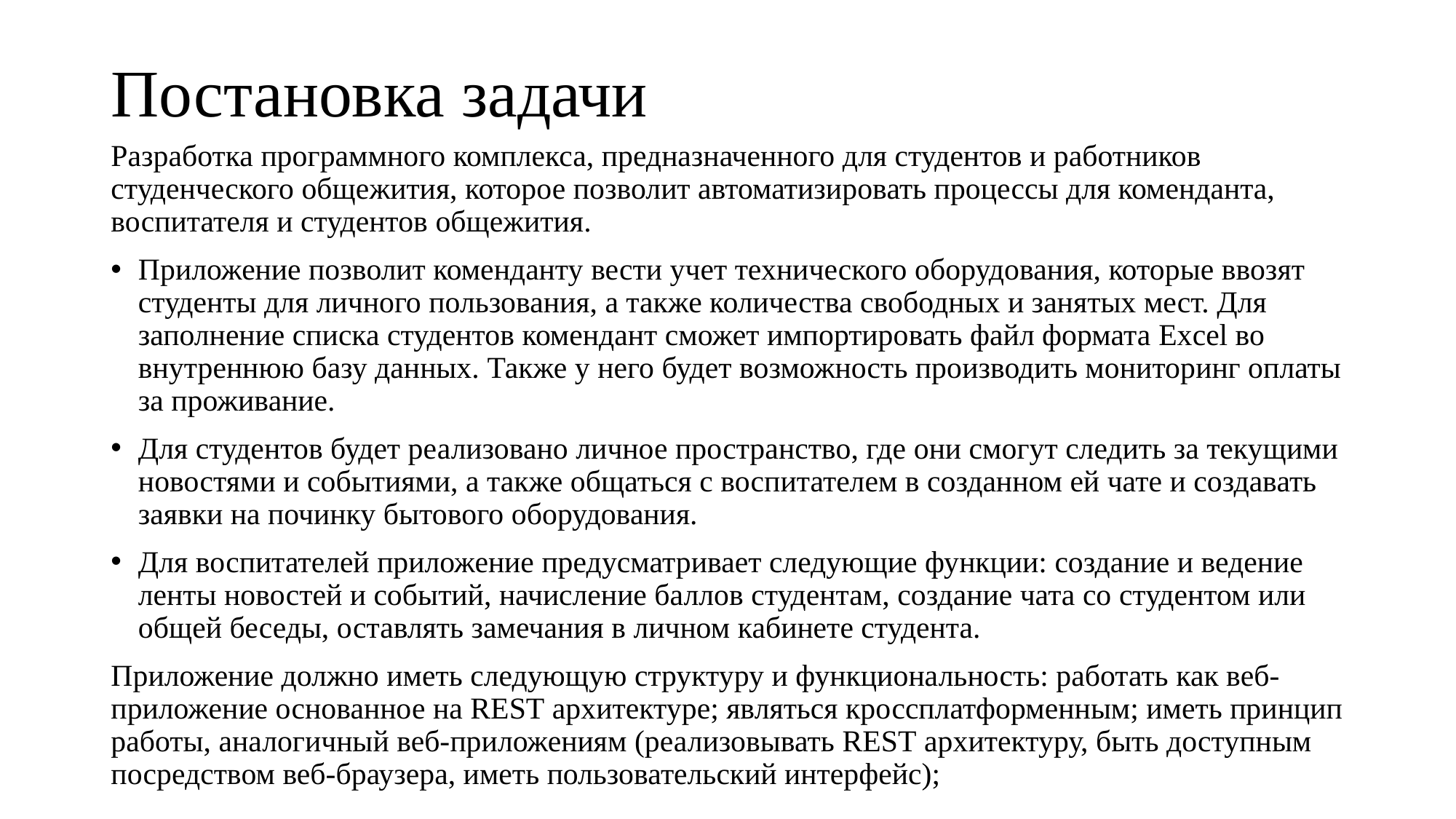

# Постановка задачи
Разработка программного комплекса, предназначенного для студентов и работников студенческого общежития, которое позволит автоматизировать процессы для коменданта, воспитателя и студентов общежития.
Приложение позволит коменданту вести учет технического оборудования, которые ввозят студенты для личного пользования, а также количества свободных и занятых мест. Для заполнение списка студентов комендант сможет импортировать файл формата Excel во внутреннюю базу данных. Также у него будет возможность производить мониторинг оплаты за проживание.
Для студентов будет реализовано личное пространство, где они смогут следить за текущими новостями и событиями, а также общаться с воспитателем в созданном ей чате и создавать заявки на починку бытового оборудования.
Для воспитателей приложение предусматривает следующие функции: создание и ведение ленты новостей и событий, начисление баллов студентам, создание чата со студентом или общей беседы, оставлять замечания в личном кабинете студента.
Приложение должно иметь следующую структуру и функциональность: работать как веб-приложение основанное на REST архитектуре; являться кроссплатформенным; иметь принцип работы, аналогичный веб-приложениям (реализовывать REST архитектуру, быть доступным посредством веб-браузера, иметь пользовательский интерфейс);